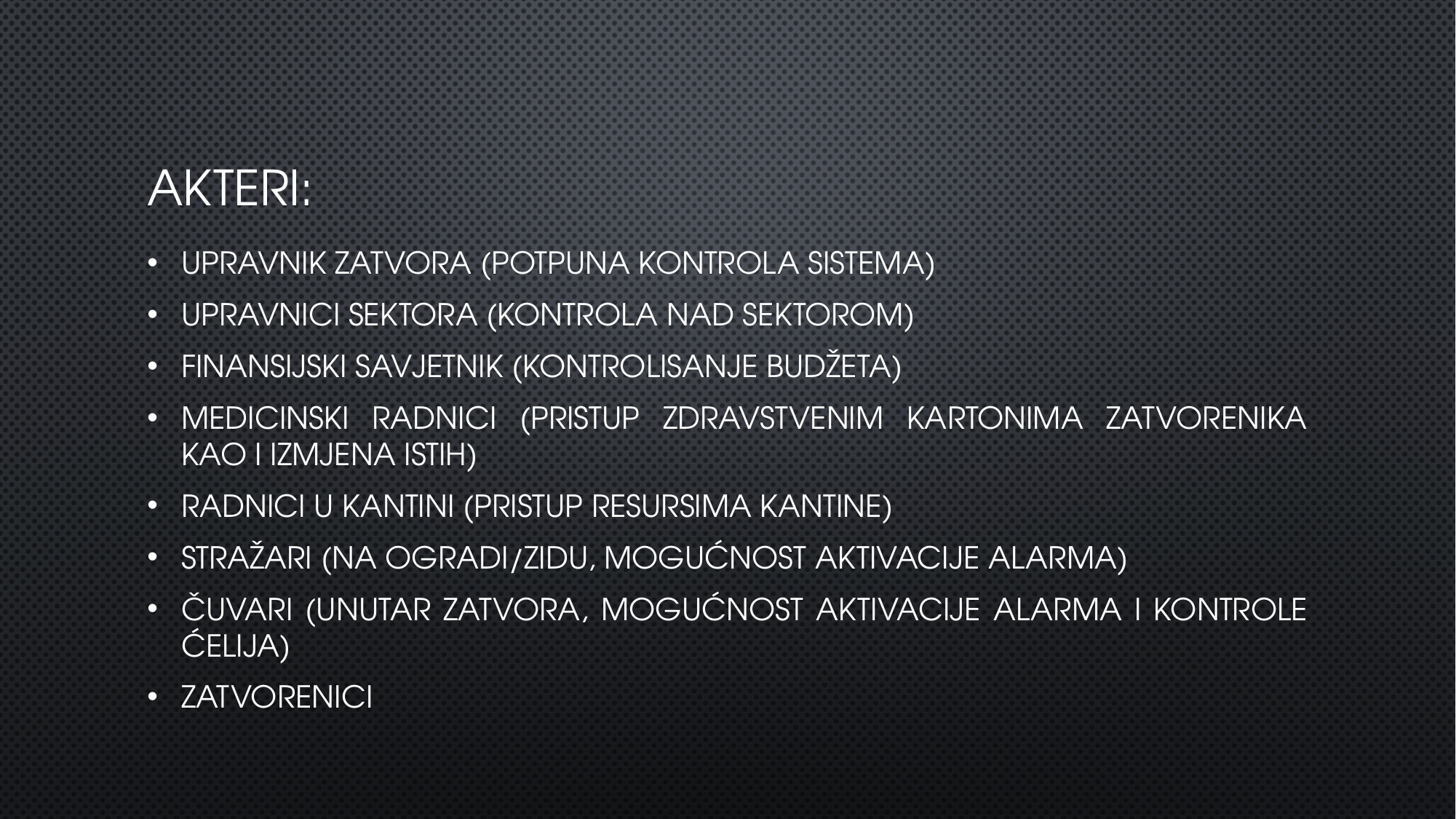

# Akteri:
upravnik zatvora (potpuna kontrola sistema)
upravnici sektora (kontrola nad sektorom)
finansijski savjetnik (kontrolisanje budžeta)
medicinski radnici (pristup zdravstvenim kartonima zatvorenika kao i izmjena istih)
radnici u kantini (pristup resursima kantine)
stražari (na ogradi/zidu, mogućnost aktivacije alarma)
čuvari (unutar zatvora, mogućnost aktivacije alarma i kontrole ćelija)
zatvorenici